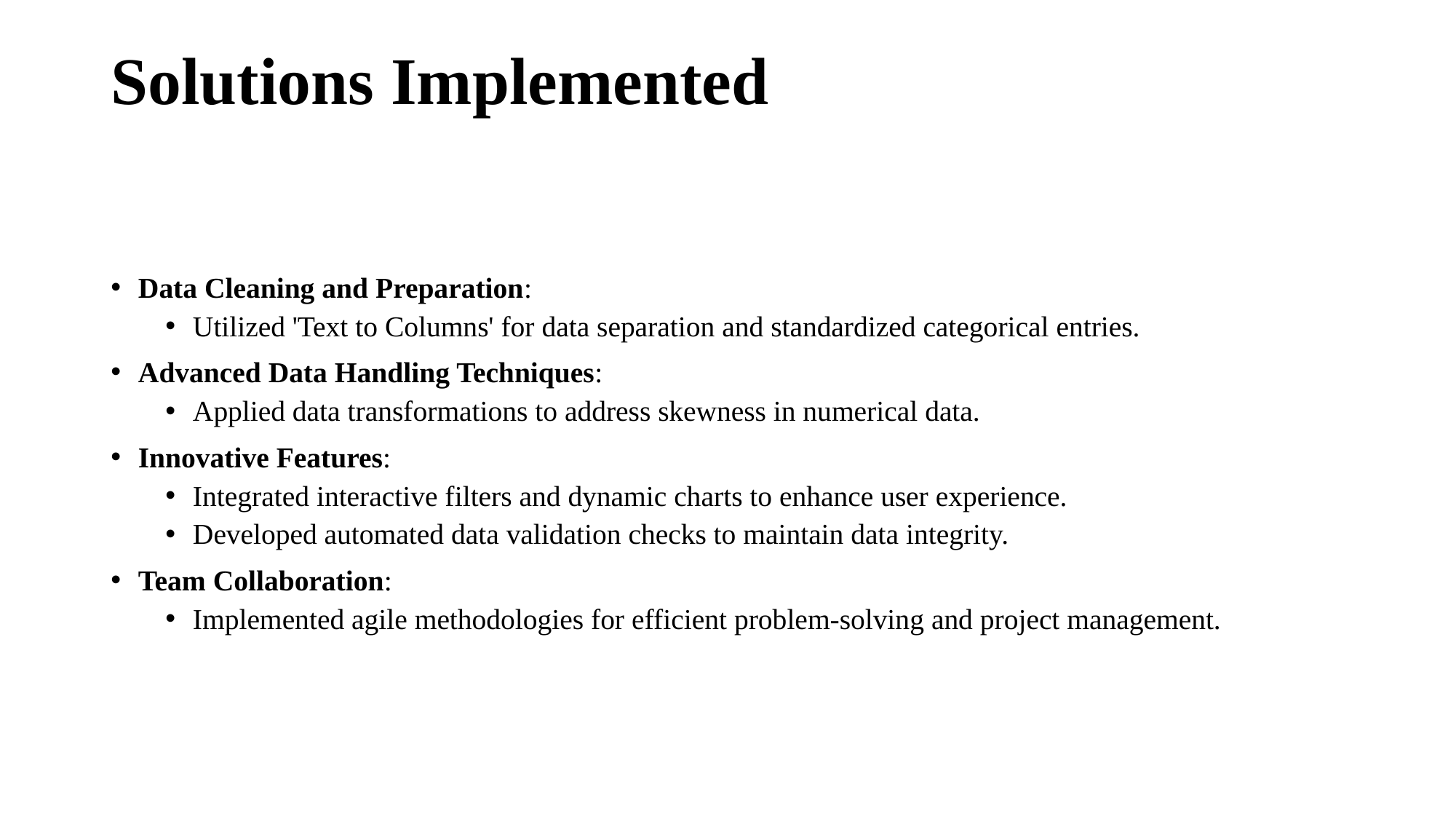

# Solutions Implemented

Data Cleaning and Preparation:
Utilized 'Text to Columns' for data separation and standardized categorical entries.
Advanced Data Handling Techniques:
Applied data transformations to address skewness in numerical data.
Innovative Features:
Integrated interactive filters and dynamic charts to enhance user experience.
Developed automated data validation checks to maintain data integrity.
Team Collaboration:
Implemented agile methodologies for efficient problem-solving and project management.